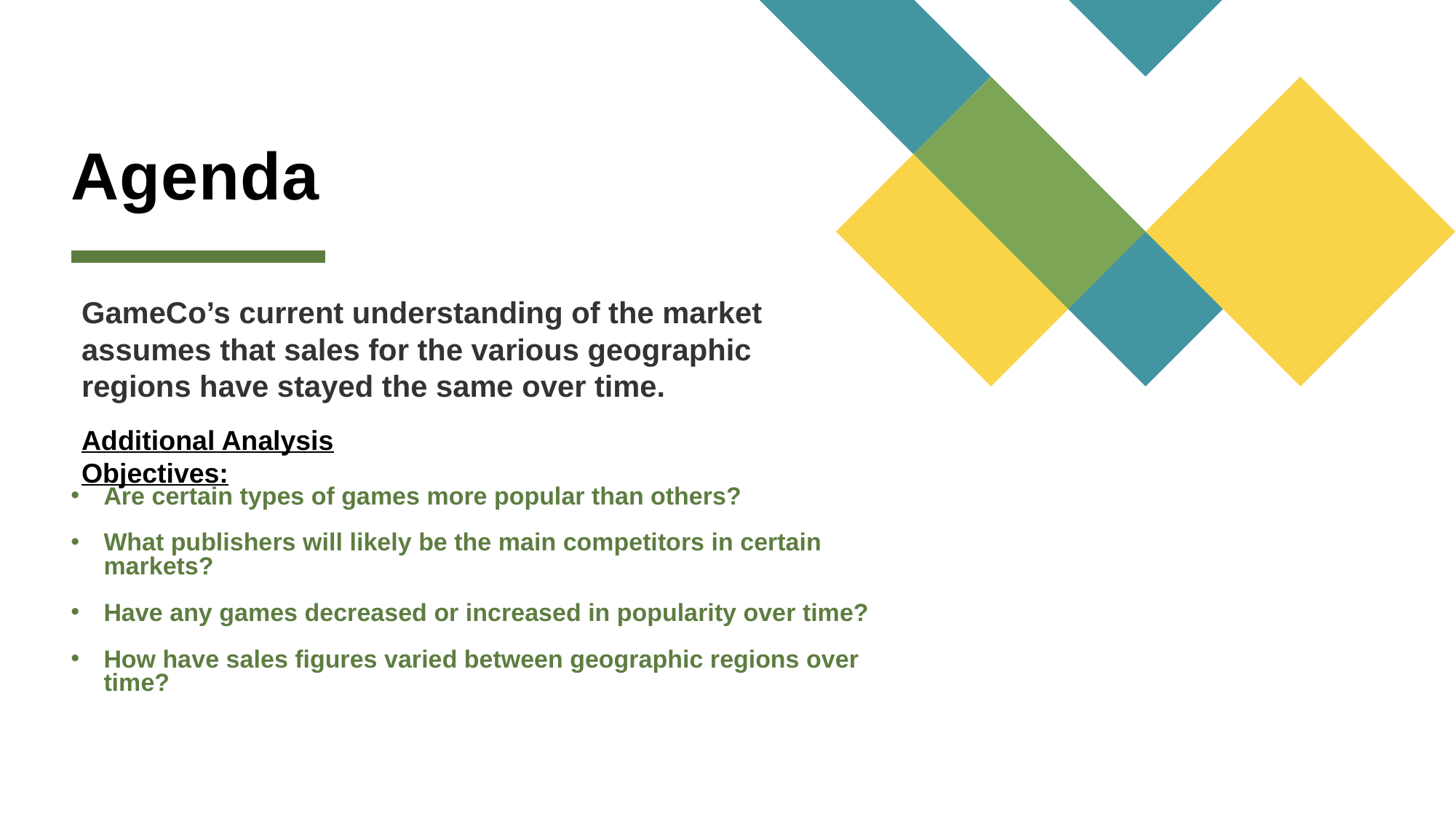

# Agenda
GameCo’s current understanding of the market assumes that sales for the various geographic regions have stayed the same over time.
Additional Analysis Objectives:
Are certain types of games more popular than others?
What publishers will likely be the main competitors in certain markets?
Have any games decreased or increased in popularity over time?
How have sales figures varied between geographic regions over time?